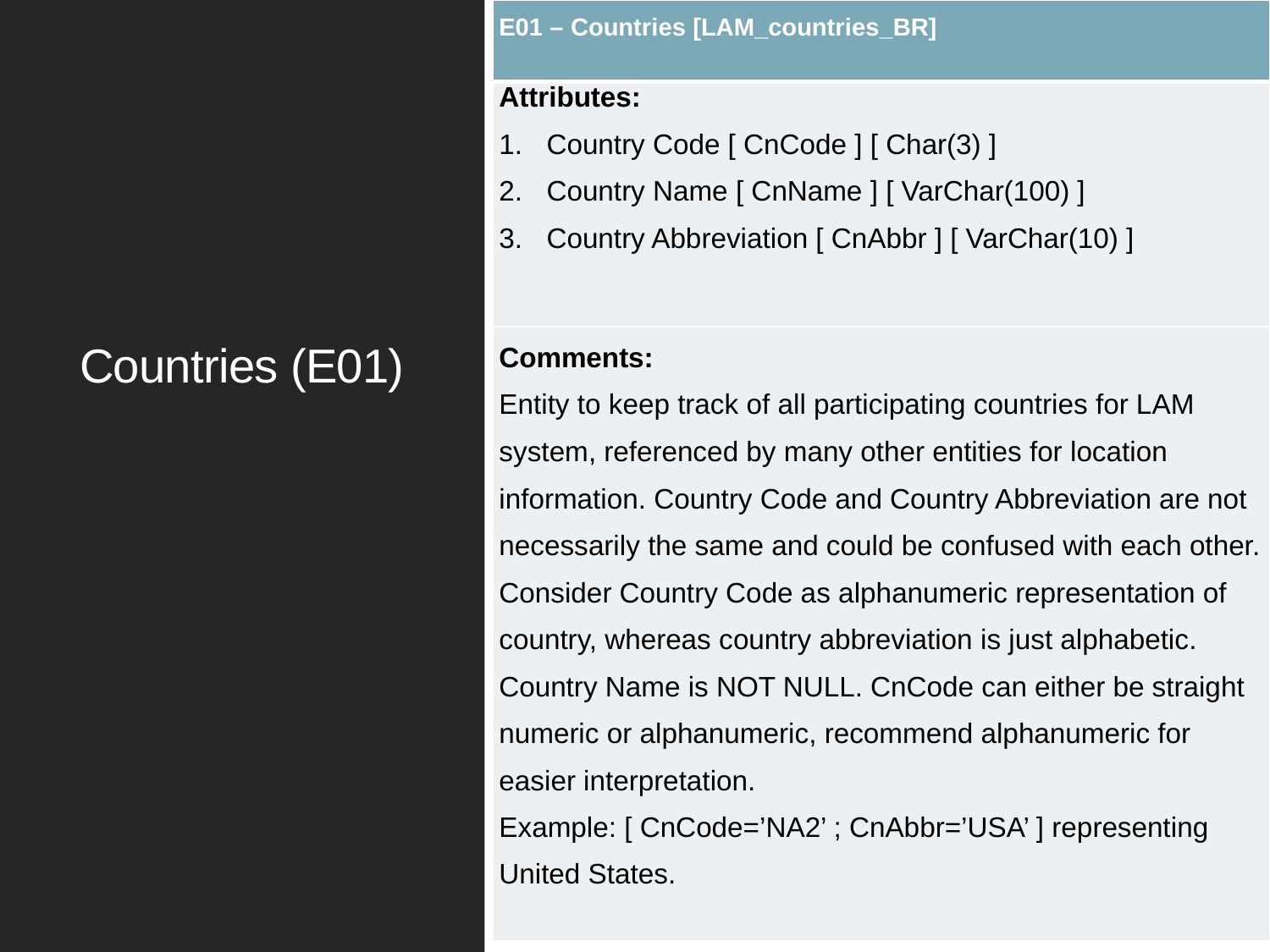

| E01 – Countries [LAM\_countries\_BR] |
| --- |
| Attributes: Country Code [ CnCode ] [ Char(3) ] Country Name [ CnName ] [ VarChar(100) ] Country Abbreviation [ CnAbbr ] [ VarChar(10) ] |
| Comments: Entity to keep track of all participating countries for LAM system, referenced by many other entities for location information. Country Code and Country Abbreviation are not necessarily the same and could be confused with each other. Consider Country Code as alphanumeric representation of country, whereas country abbreviation is just alphabetic. Country Name is NOT NULL. CnCode can either be straight numeric or alphanumeric, recommend alphanumeric for easier interpretation. Example: [ CnCode=’NA2’ ; CnAbbr=’USA’ ] representing United States. |
# Countries (E01)